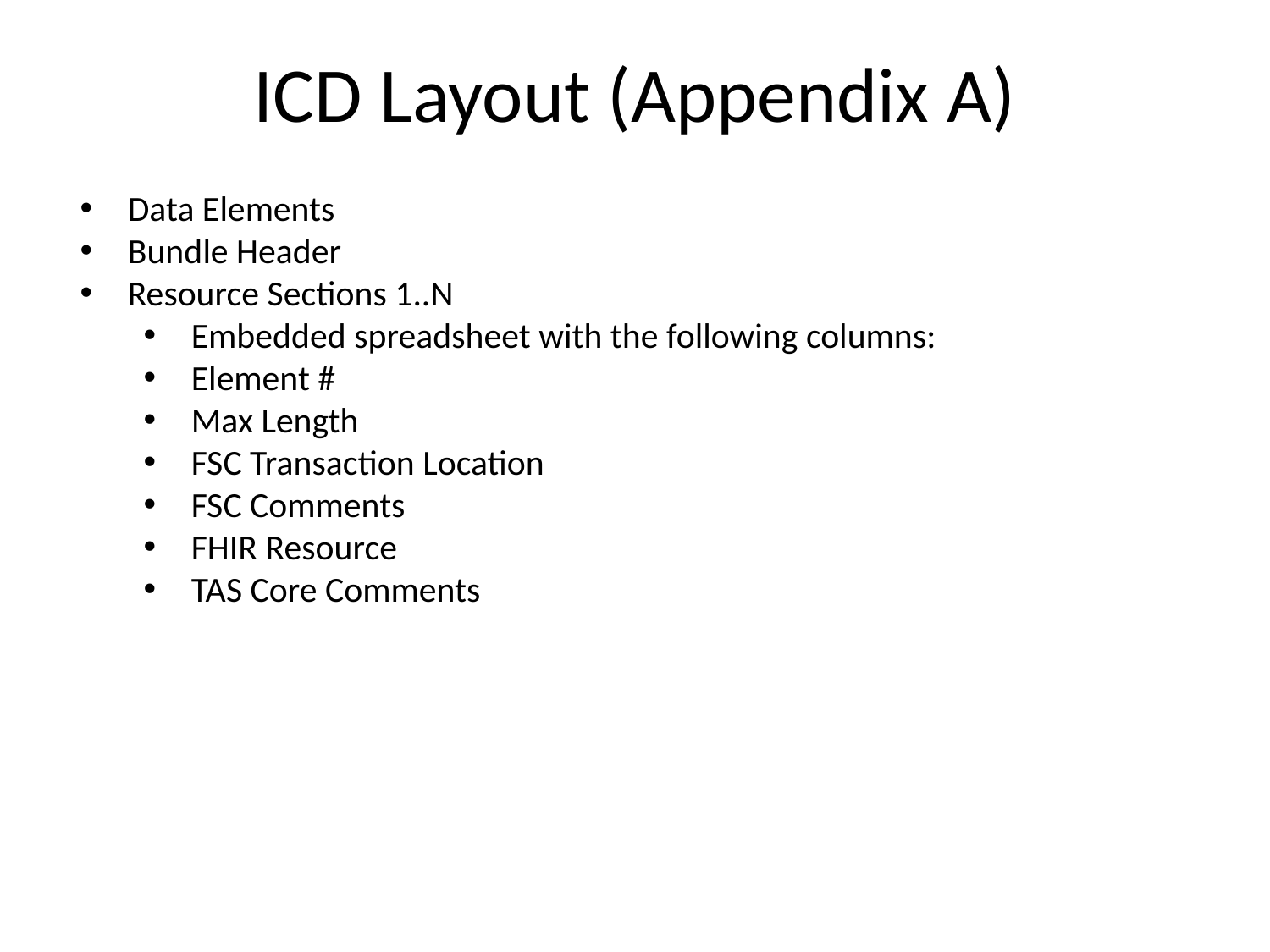

ICD Layout (Appendix A)
Data Elements
Bundle Header
Resource Sections 1..N
Embedded spreadsheet with the following columns:
Element #
Max Length
FSC Transaction Location
FSC Comments
FHIR Resource
TAS Core Comments